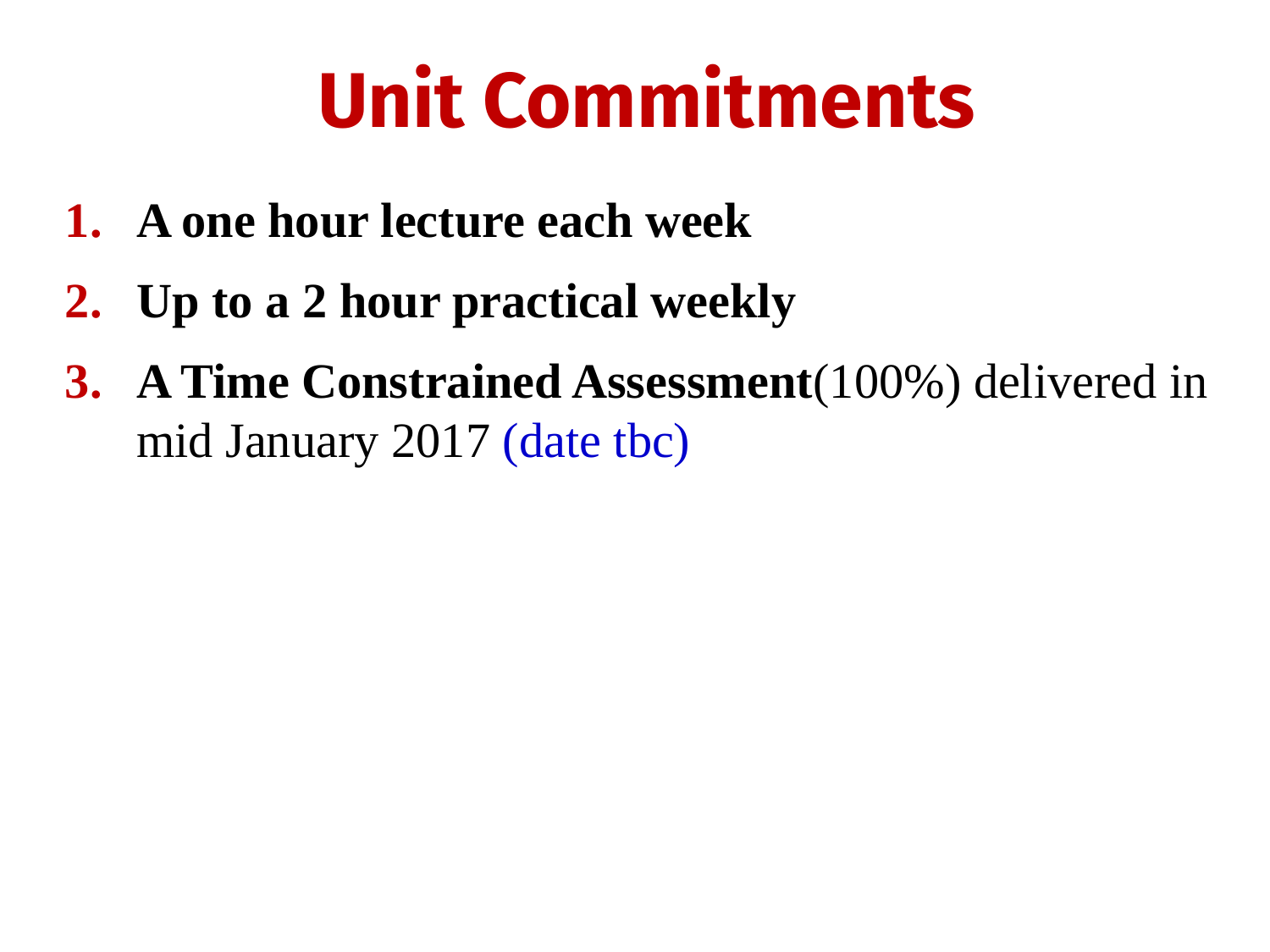

Unit Commitments
A one hour lecture each week
Up to a 2 hour practical weekly
A Time Constrained Assessment(100%) delivered in mid January 2017 (date tbc)